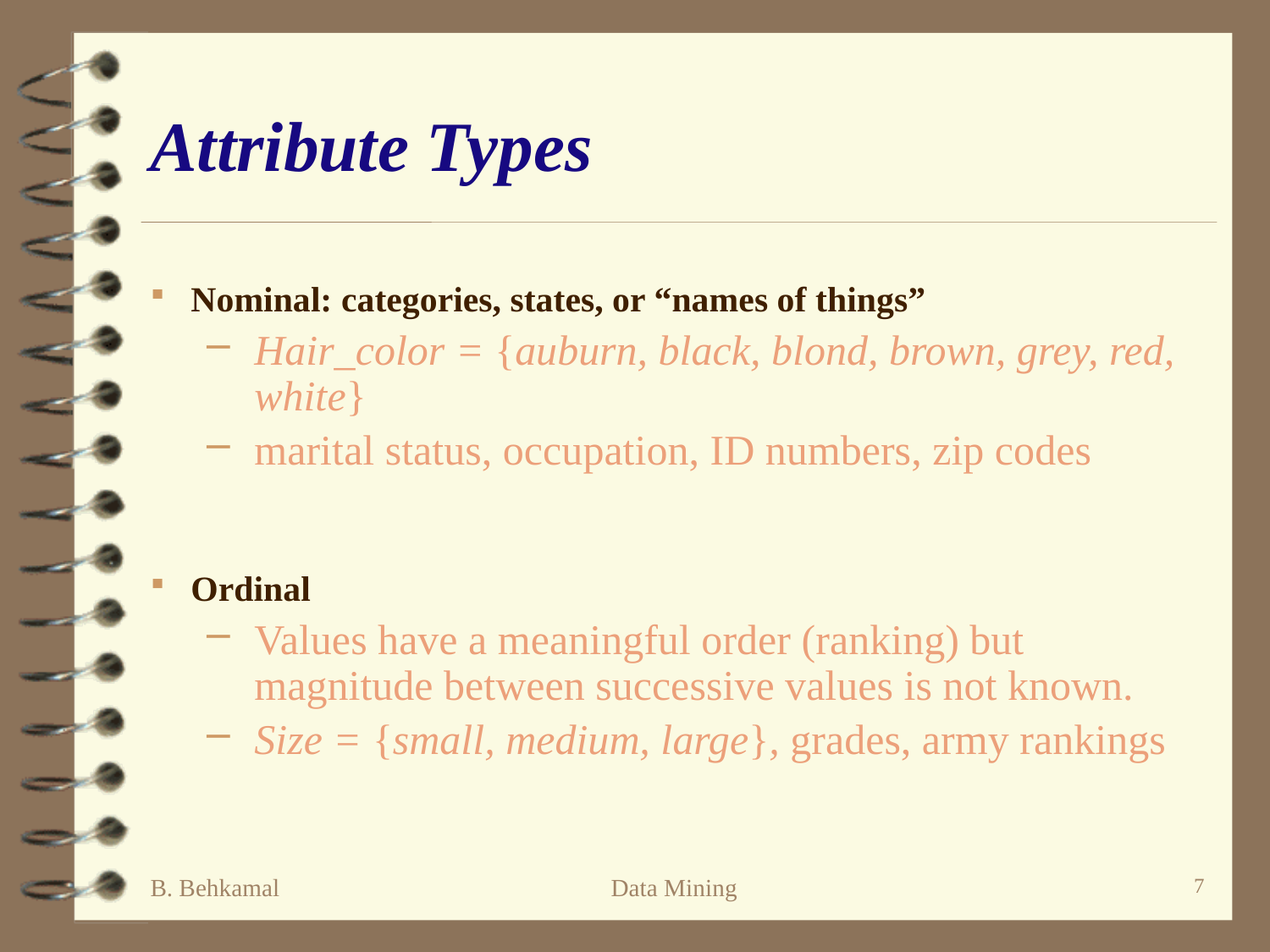

# Attribute Types

Nominal: categories, states, or “names of things”
Hair_color = {auburn, black, blond, brown, grey, red, white}
marital status, occupation, ID numbers, zip codes

Ordinal
Values have a meaningful order (ranking) but magnitude between successive values is not known.
Size = {small, medium, large}, grades, army rankings
B. Behkamal
Data Mining
7